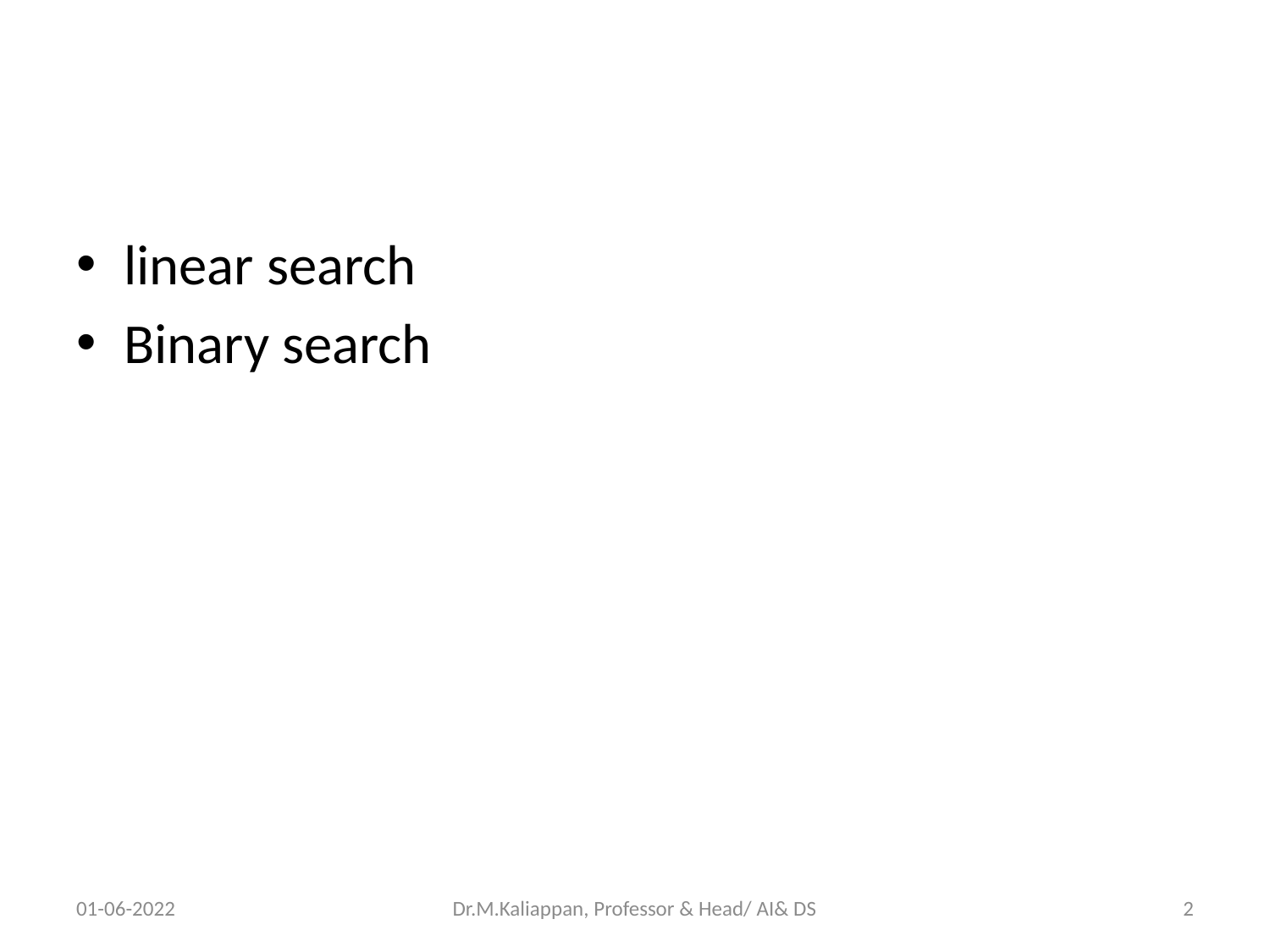

#
linear search
Binary search
01-06-2022
Dr.M.Kaliappan, Professor & Head/ AI& DS
2